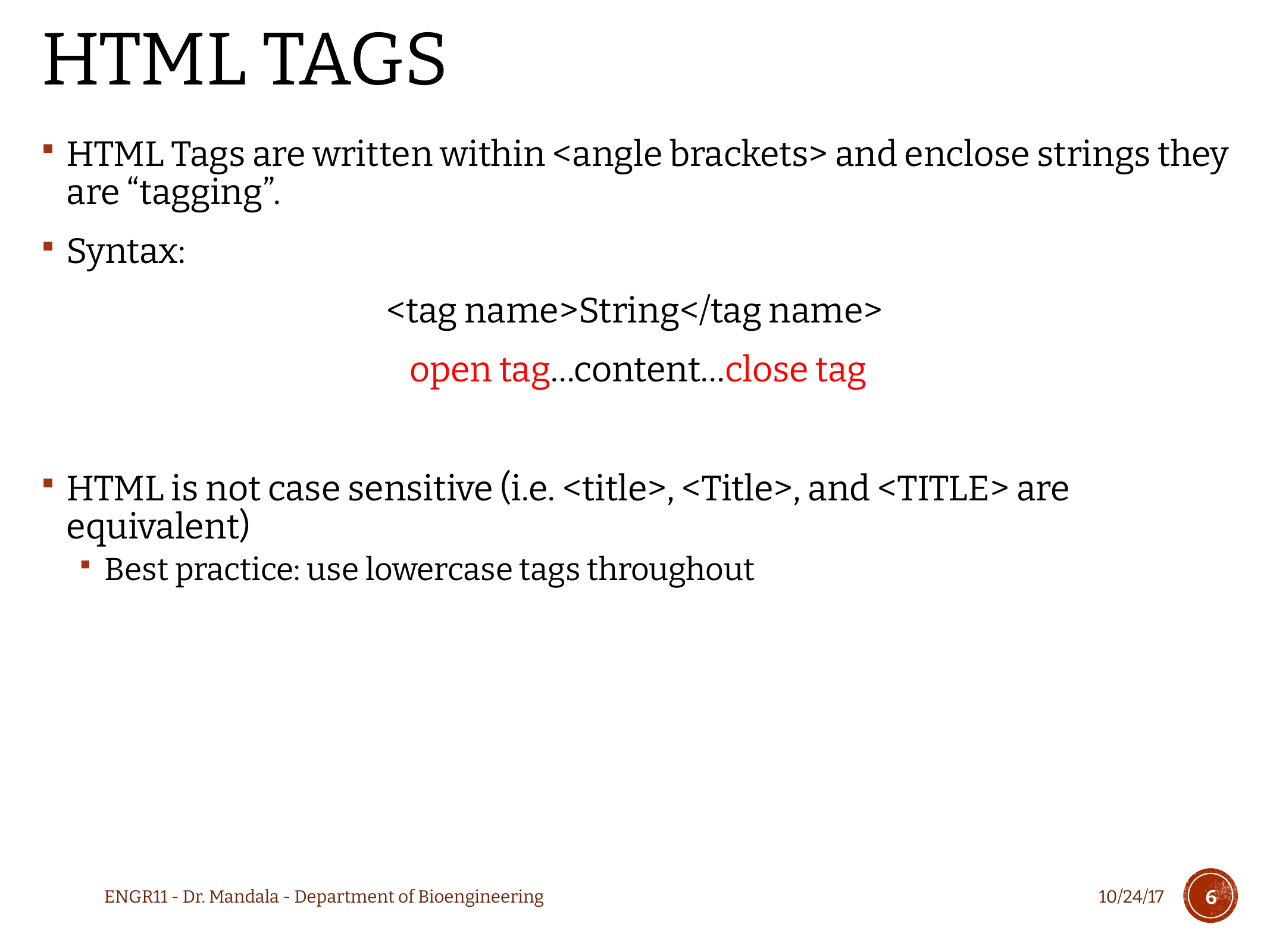

# HTML tags
HTML Tags are written within <angle brackets> and enclose strings they are “tagging”.
Syntax:
<tag name>String</tag name>
open tag…content…close tag

HTML is not case sensitive (i.e. <title>, <Title>, and <TITLE> are equivalent)
Best practice: use lowercase tags throughout
ENGR11 - Dr. Mandala - Department of Bioengineering
10/24/17
6